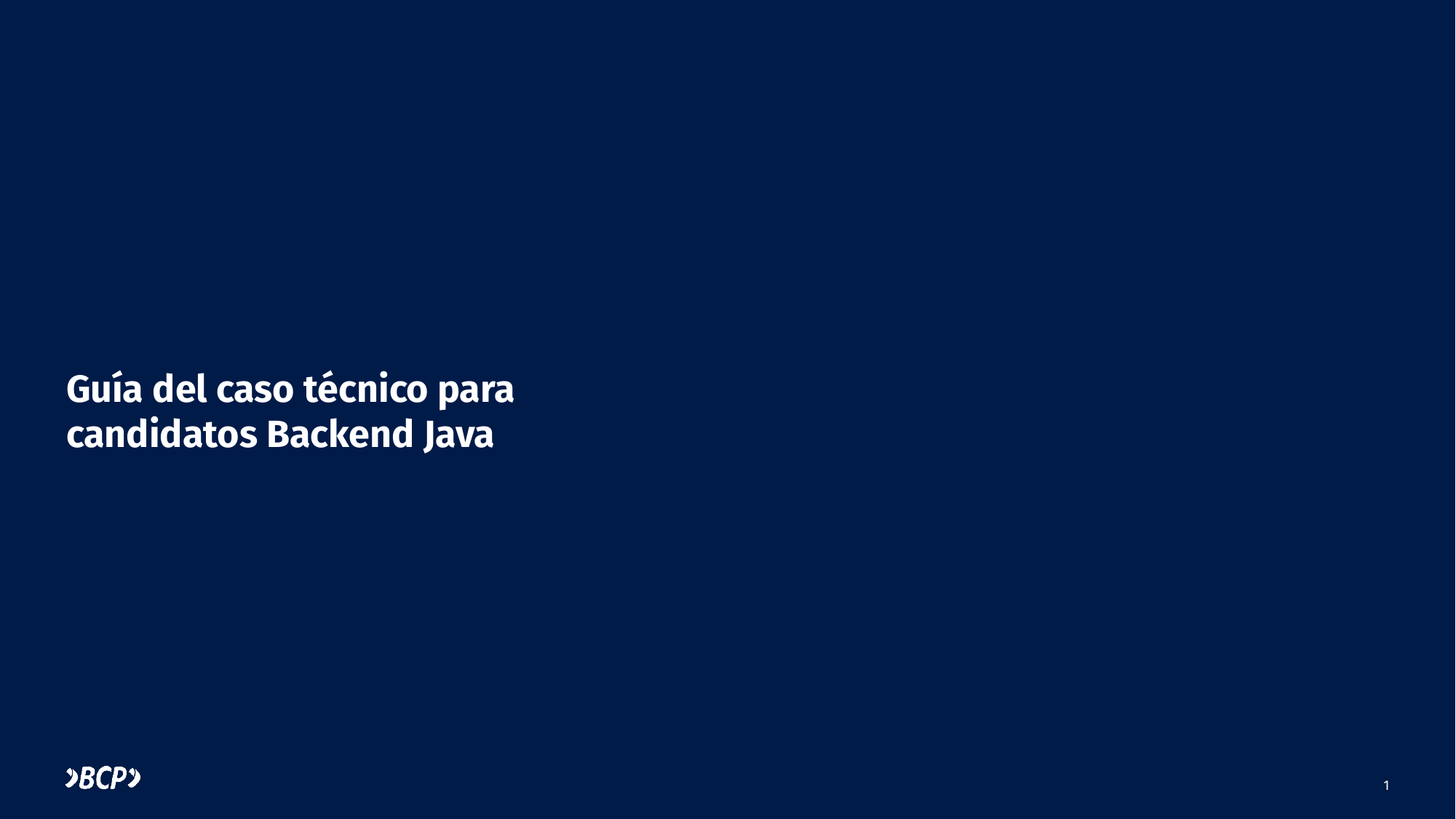

# Guía del caso técnico para candidatos Backend Java